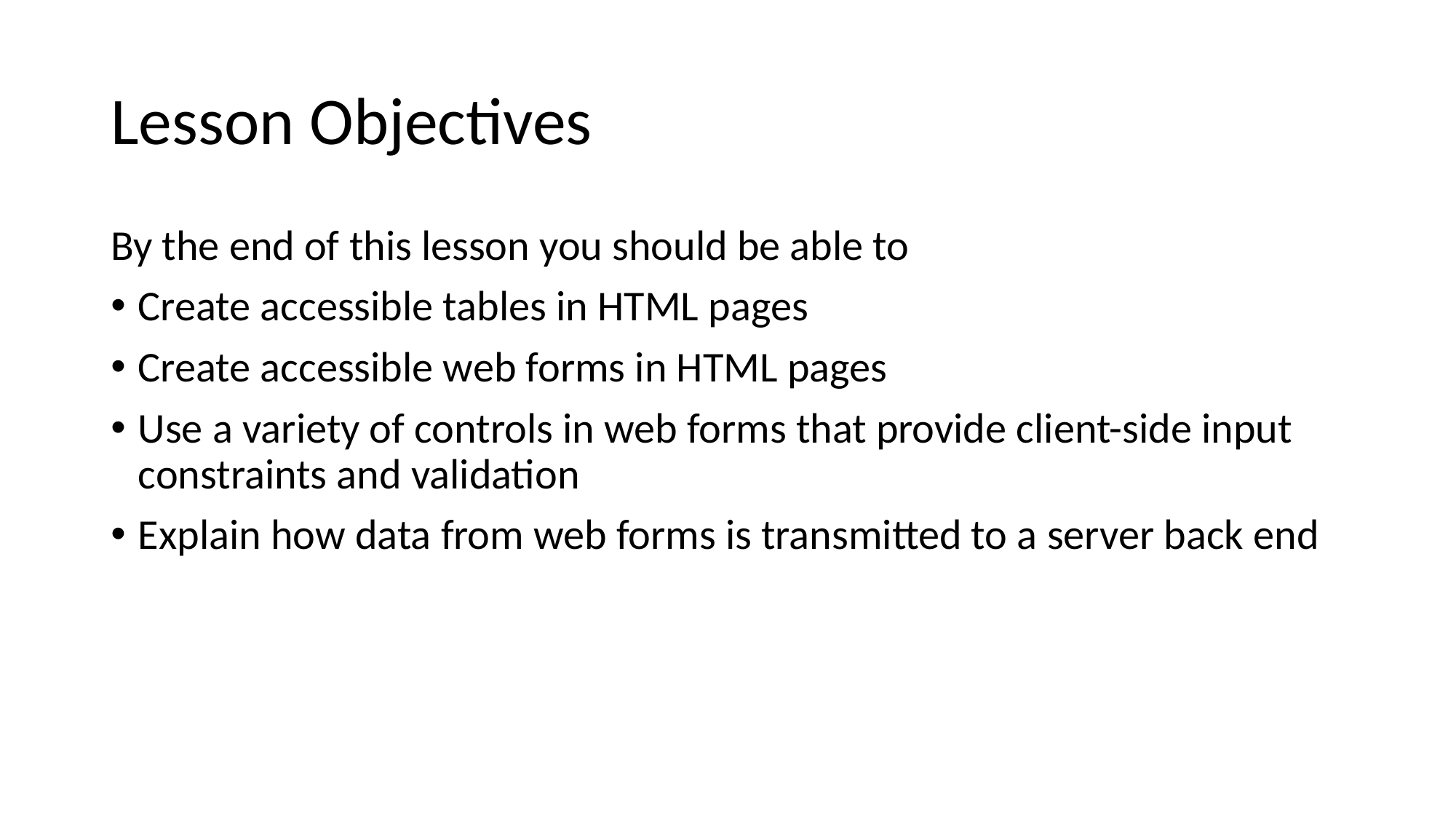

# Lesson Objectives
By the end of this lesson you should be able to
Create accessible tables in HTML pages
Create accessible web forms in HTML pages
Use a variety of controls in web forms that provide client-side input constraints and validation
Explain how data from web forms is transmitted to a server back end